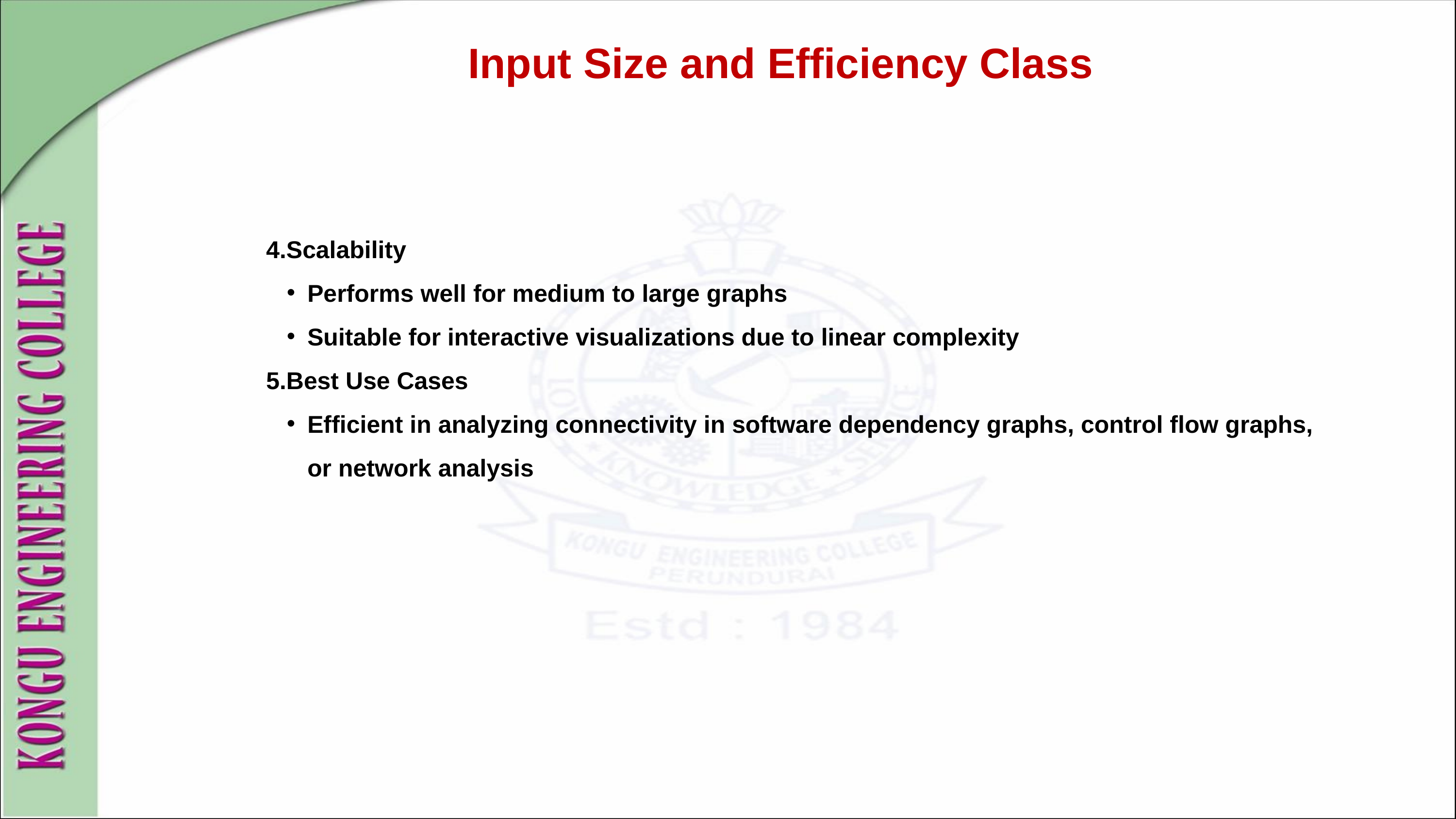

Input Size and Efficiency Class

4.Scalability
Performs well for medium to large graphs
Suitable for interactive visualizations due to linear complexity
5.Best Use Cases
Efficient in analyzing connectivity in software dependency graphs, control flow graphs, or network analysis